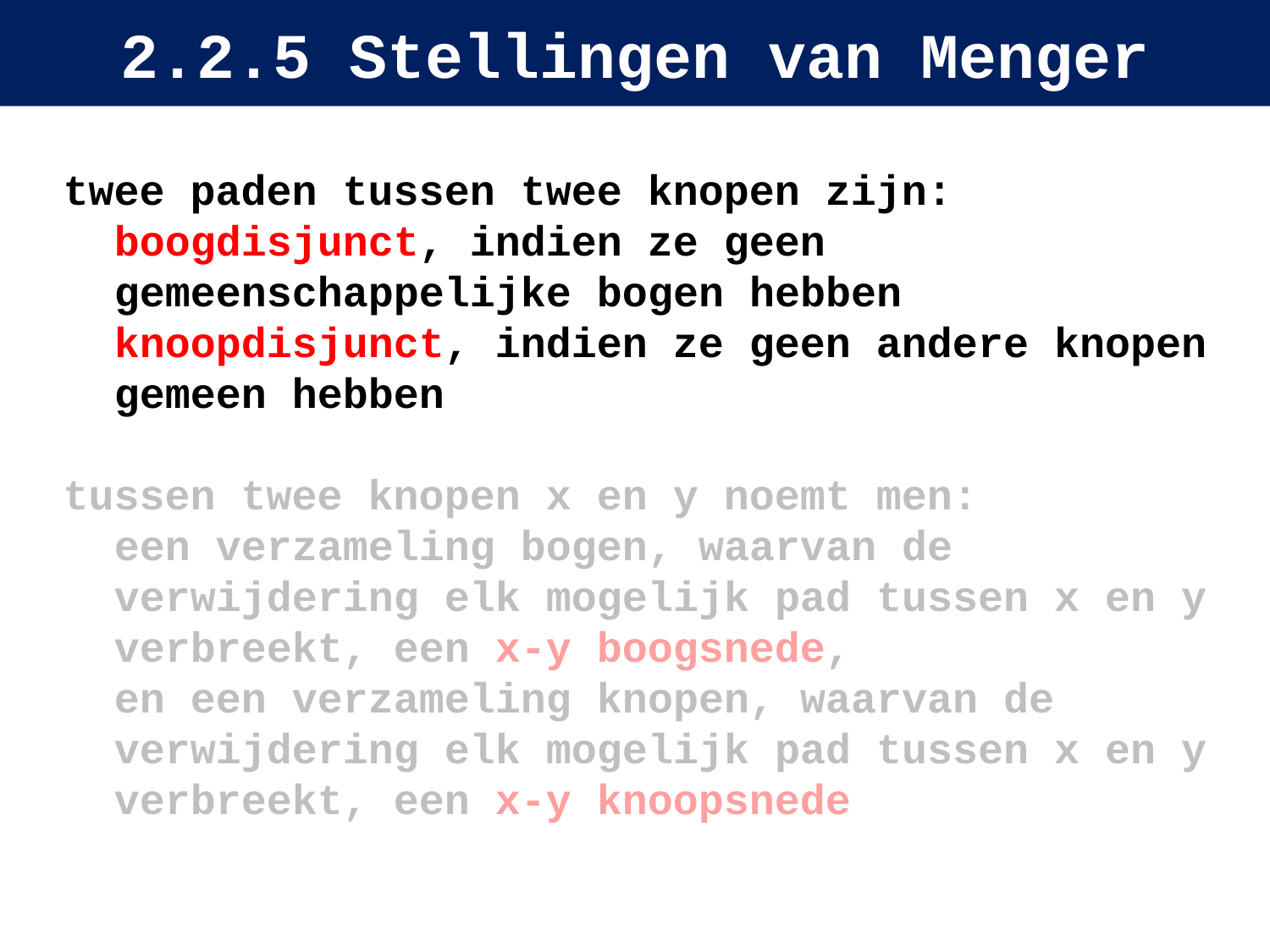

# 2.2.5 Stellingen van Menger

twee paden tussen twee knopen zijn:
boogdisjunct, indien ze geen gemeenschappelijke bogen hebben
knoopdisjunct, indien ze geen andere knopen gemeen hebben

tussen twee knopen x en y noemt men:
een verzameling bogen, waarvan de verwijdering elk mogelijk pad tussen x en y verbreekt, een x-y boogsnede,
en een verzameling knopen, waarvan de verwijdering elk mogelijk pad tussen x en y verbreekt, een x-y knoopsnede